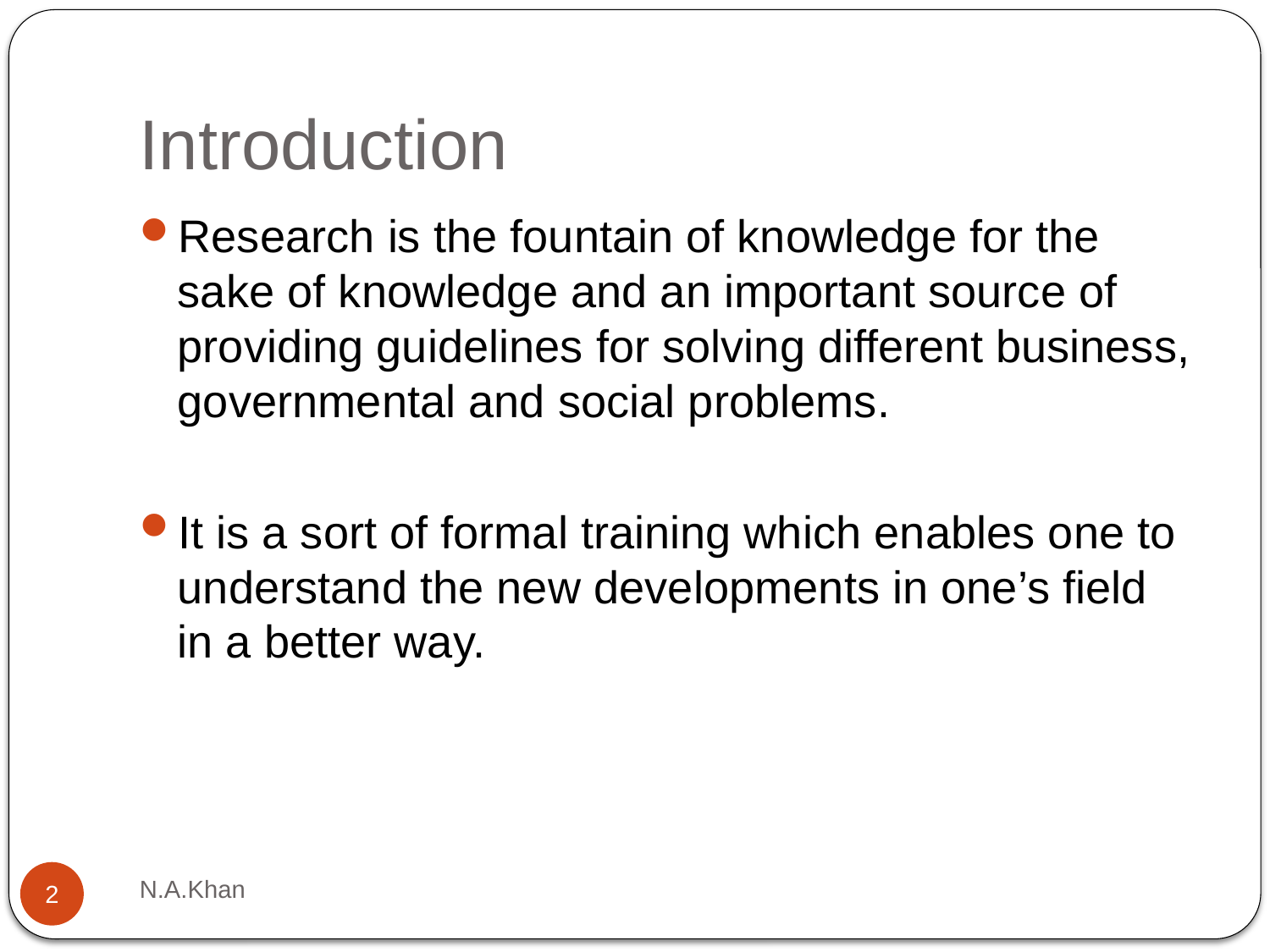

# Introduction
Research is the fountain of knowledge for the sake of knowledge and an important source of providing guidelines for solving different business, governmental and social problems.

It is a sort of formal training which enables one to understand the new developments in one’s field in a better way.
N.A.Khan
2